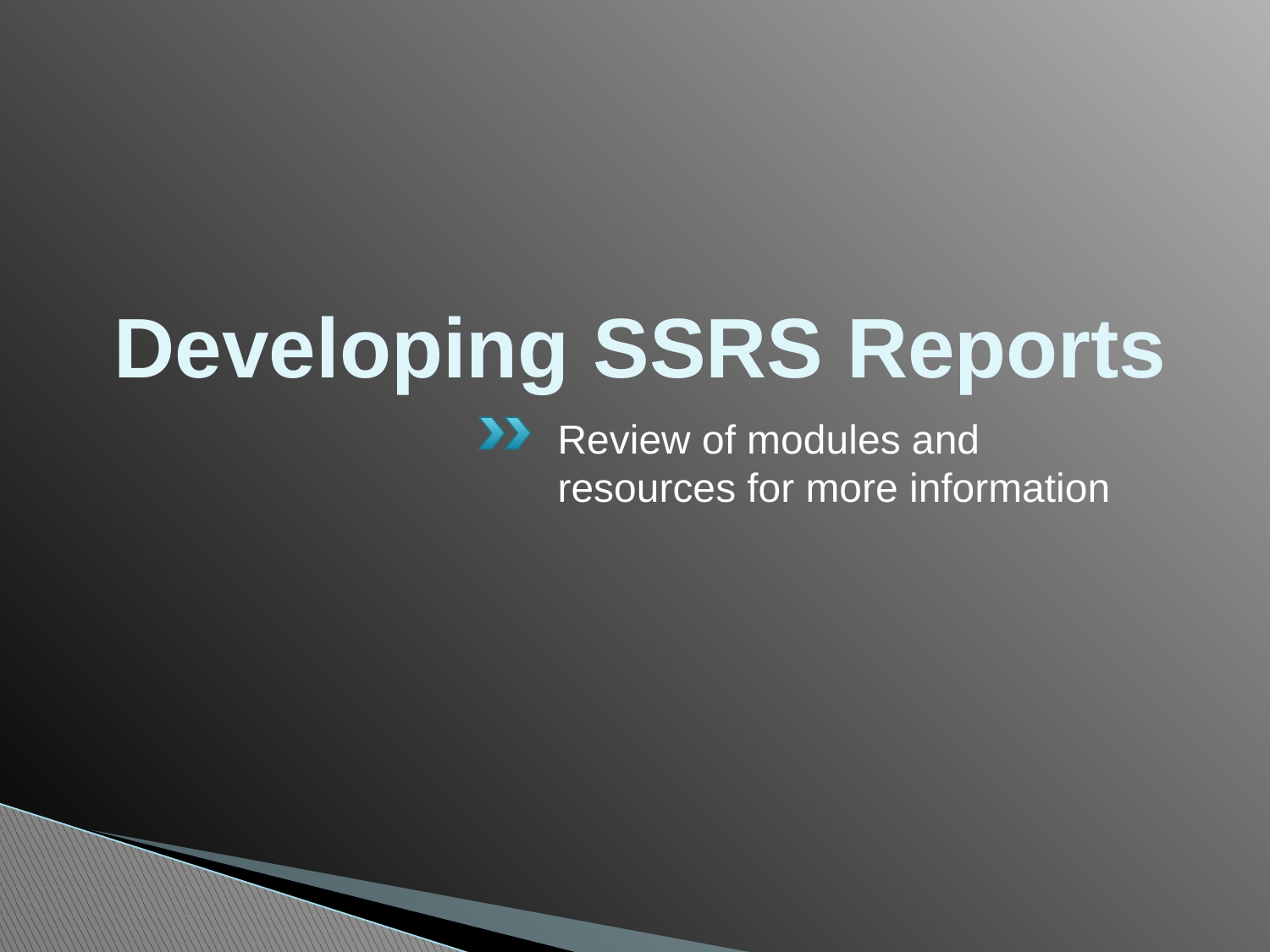

# Developing SSRS Reports
Review of modules and resources for more information